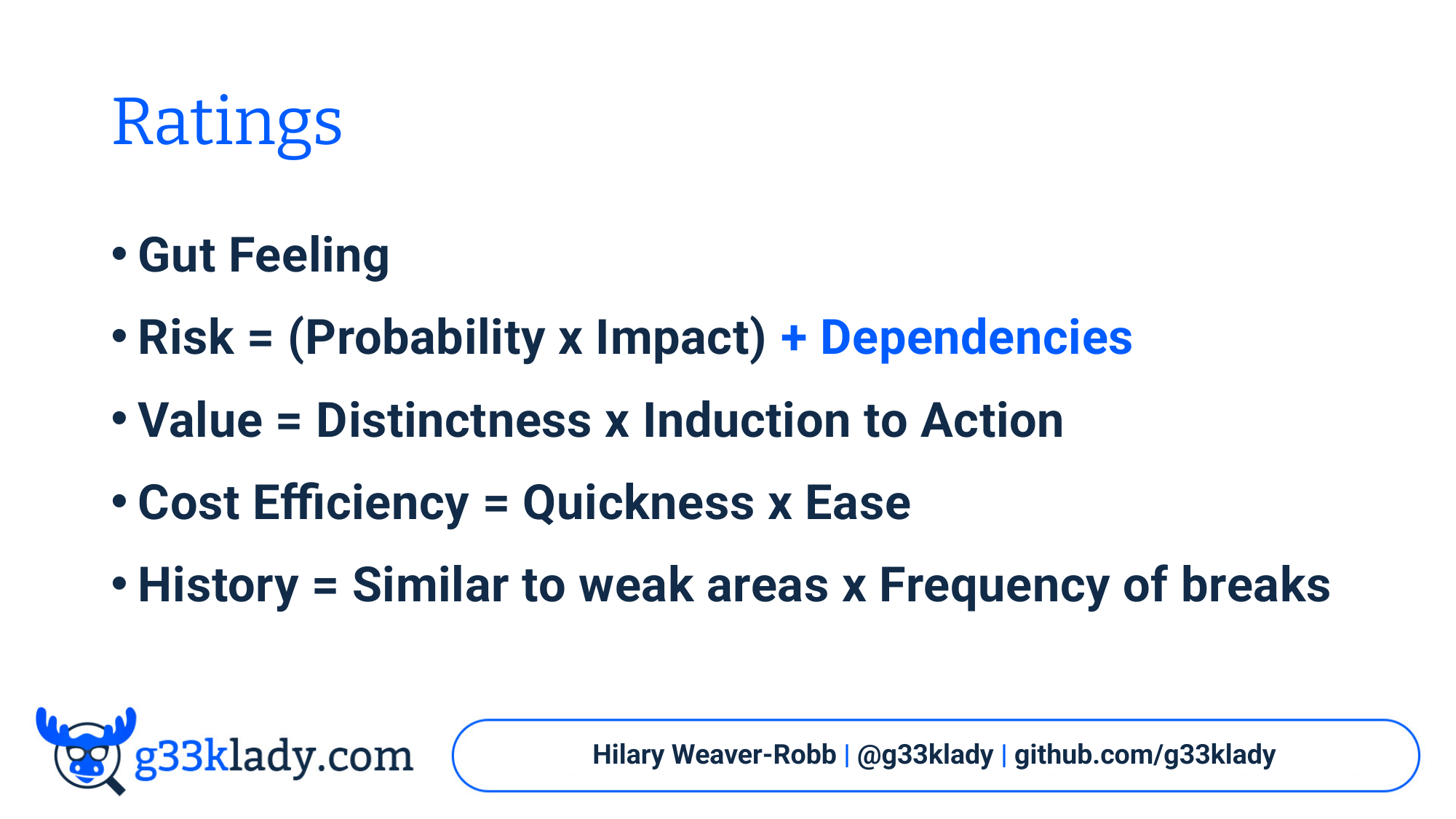

# Ratings
Gut Feeling
Risk = (Probability x Impact) + Dependencies
Value = Distinctness x Induction to Action
Cost Efficiency = Quickness x Ease
History = Similar to weak areas x Frequency of breaks